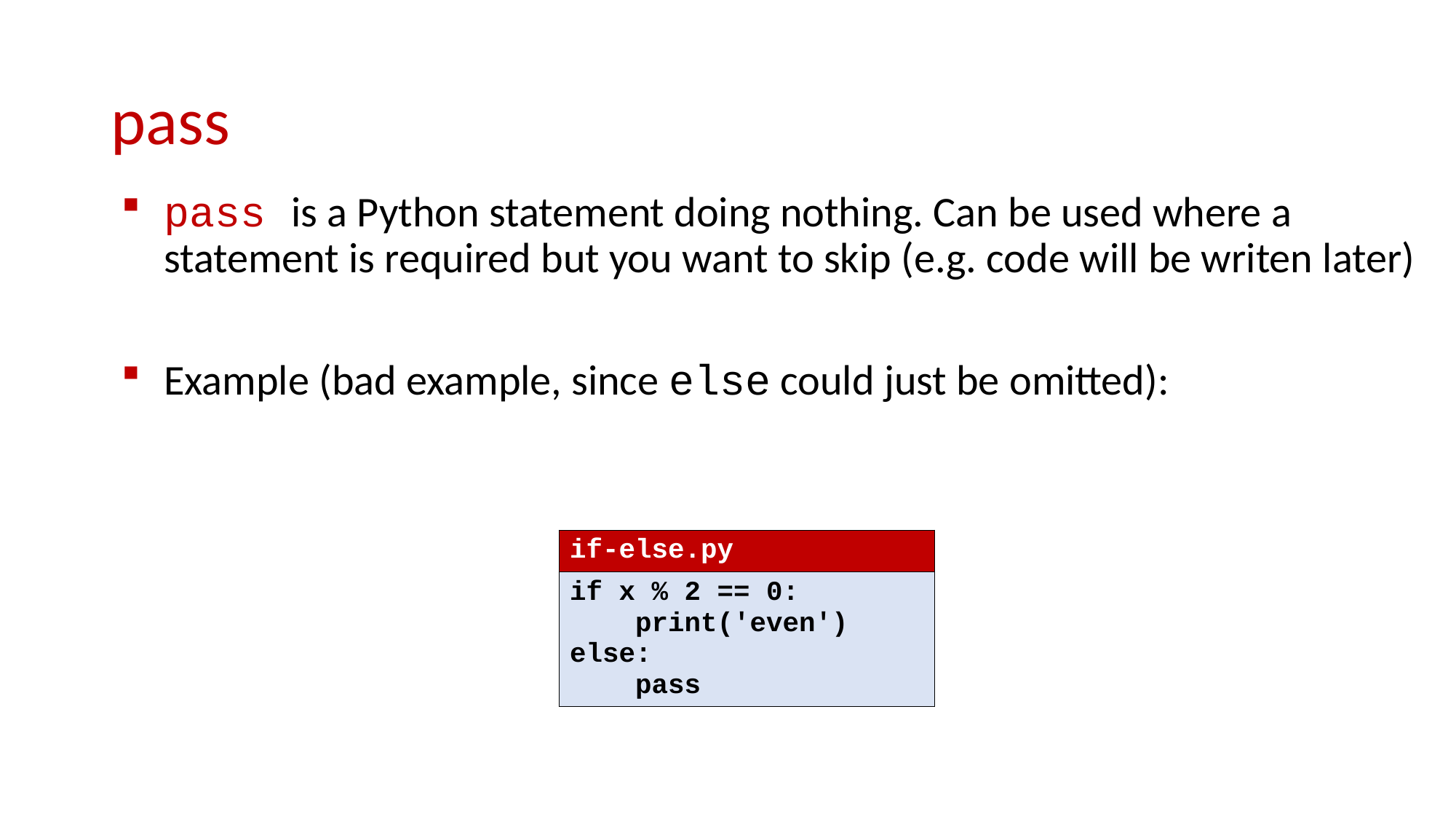

# pass
pass is a Python statement doing nothing. Can be used where a statement is required but you want to skip (e.g. code will be writen later)

Example (bad example, since else could just be omitted):
| if-else.py |
| --- |
| if x % 2 == 0: print('even') else: pass |